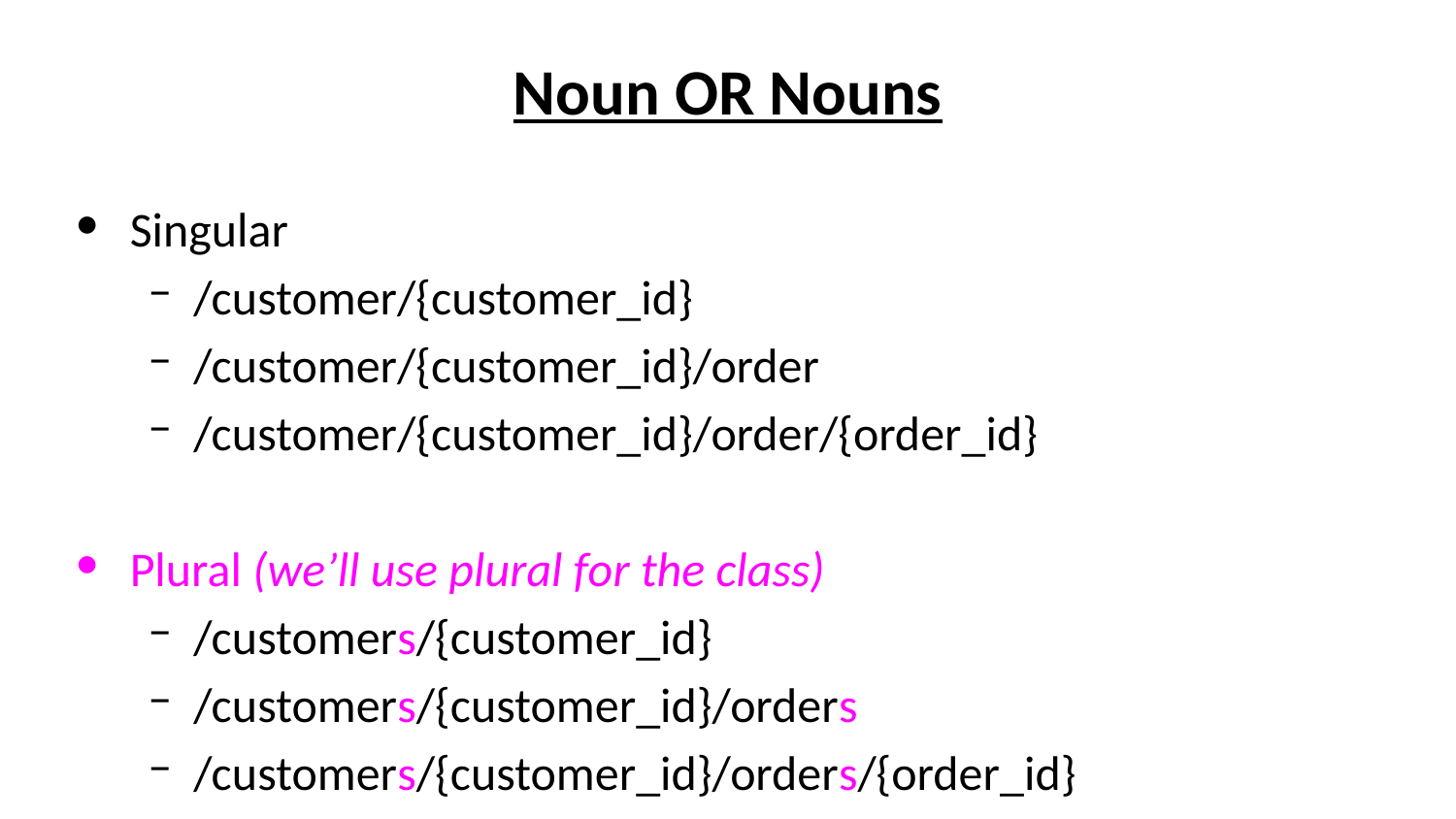

# Noun OR Nouns
Singular
/customer/{customer_id}
/customer/{customer_id}/order
/customer/{customer_id}/order/{order_id}

Plural (we’ll use plural for the class)
/customers/{customer_id}
/customers/{customer_id}/orders
/customers/{customer_id}/orders/{order_id}